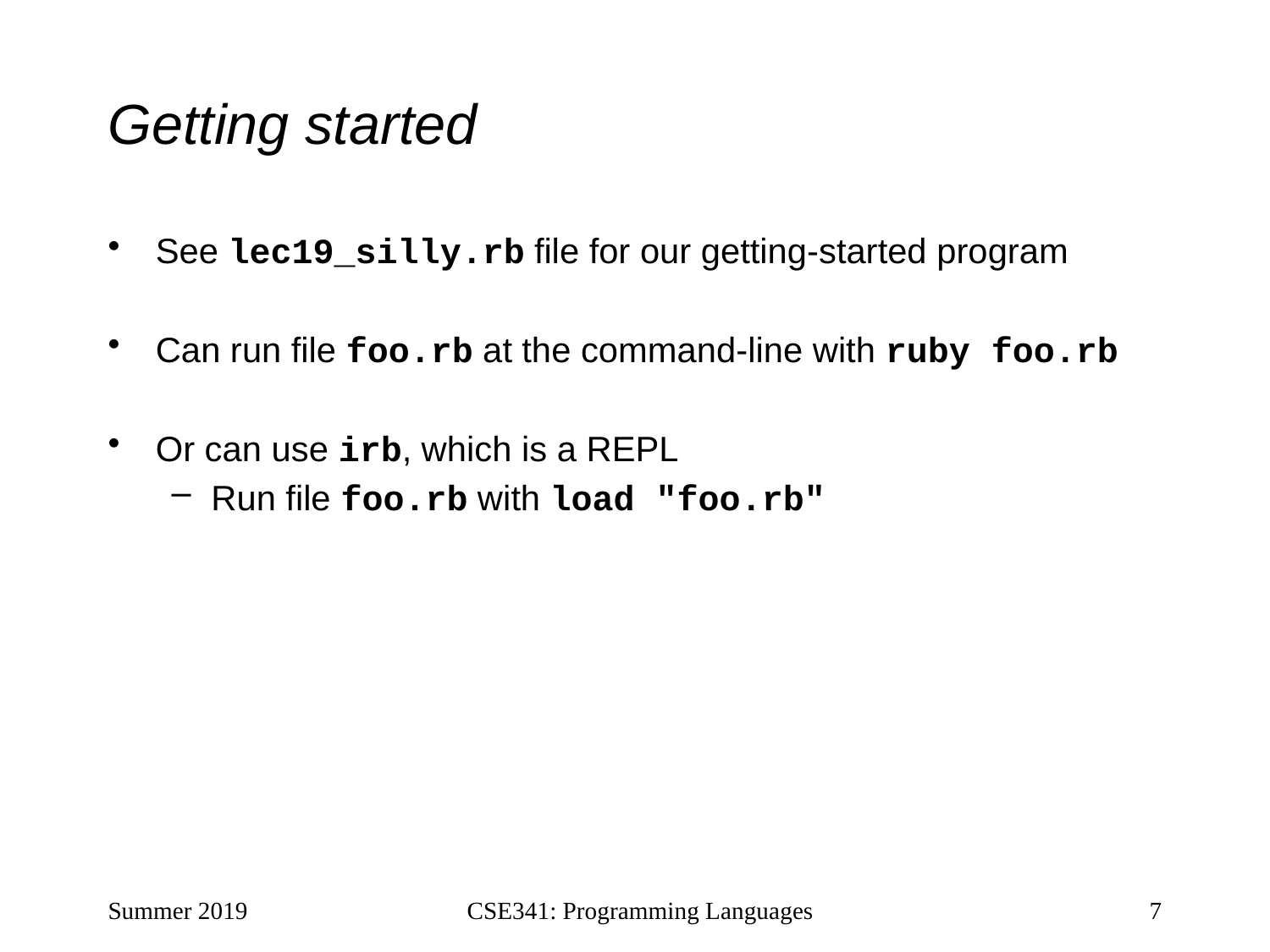

# Getting started
See lec19_silly.rb file for our getting-started program

Can run file foo.rb at the command-line with ruby foo.rb

Or can use irb, which is a REPL
Run file foo.rb with load "foo.rb"
Summer 2019
CSE341: Programming Languages
7